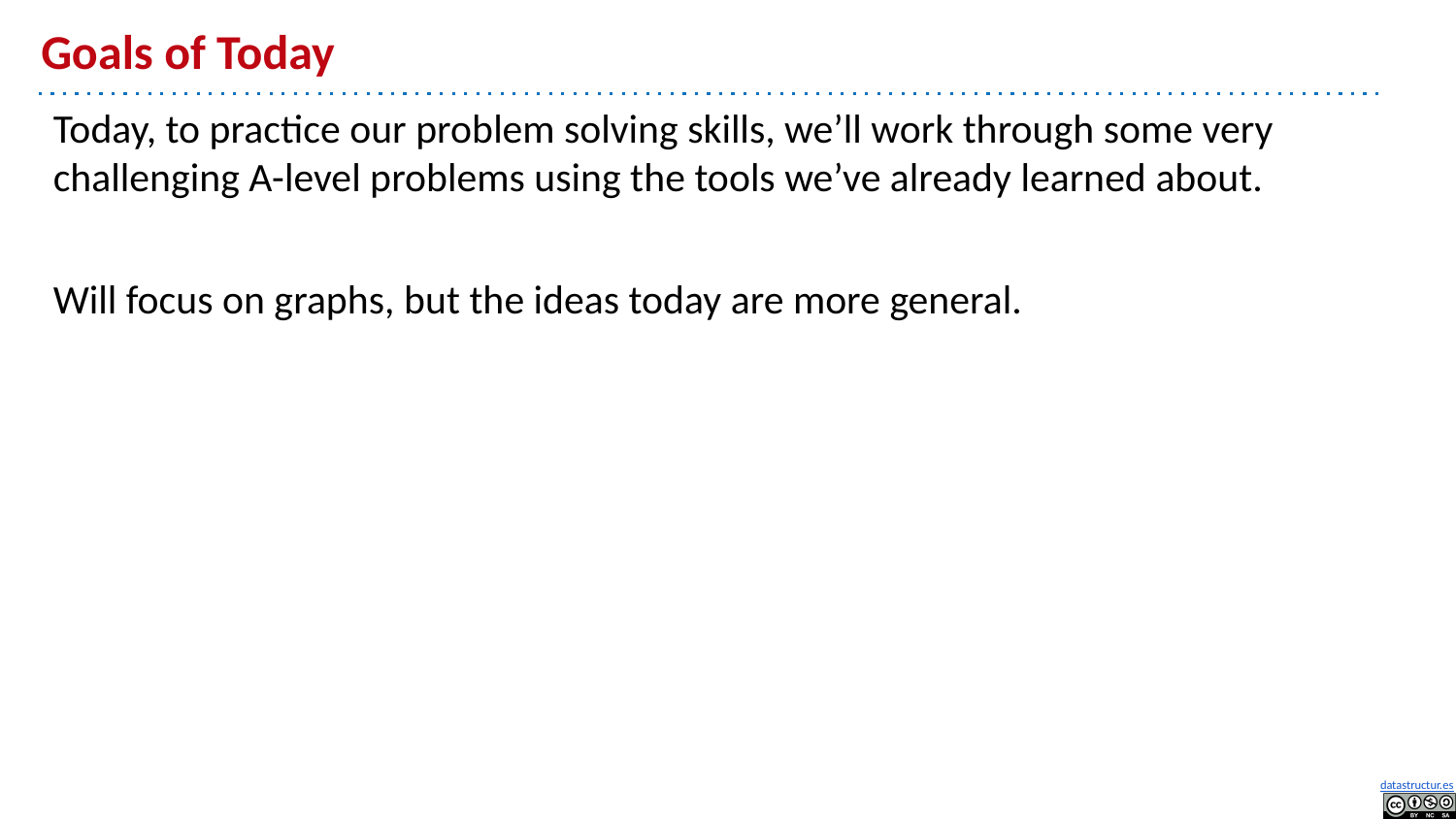

# Goals of Today
Today, to practice our problem solving skills, we’ll work through some very challenging A-level problems using the tools we’ve already learned about.

Will focus on graphs, but the ideas today are more general.